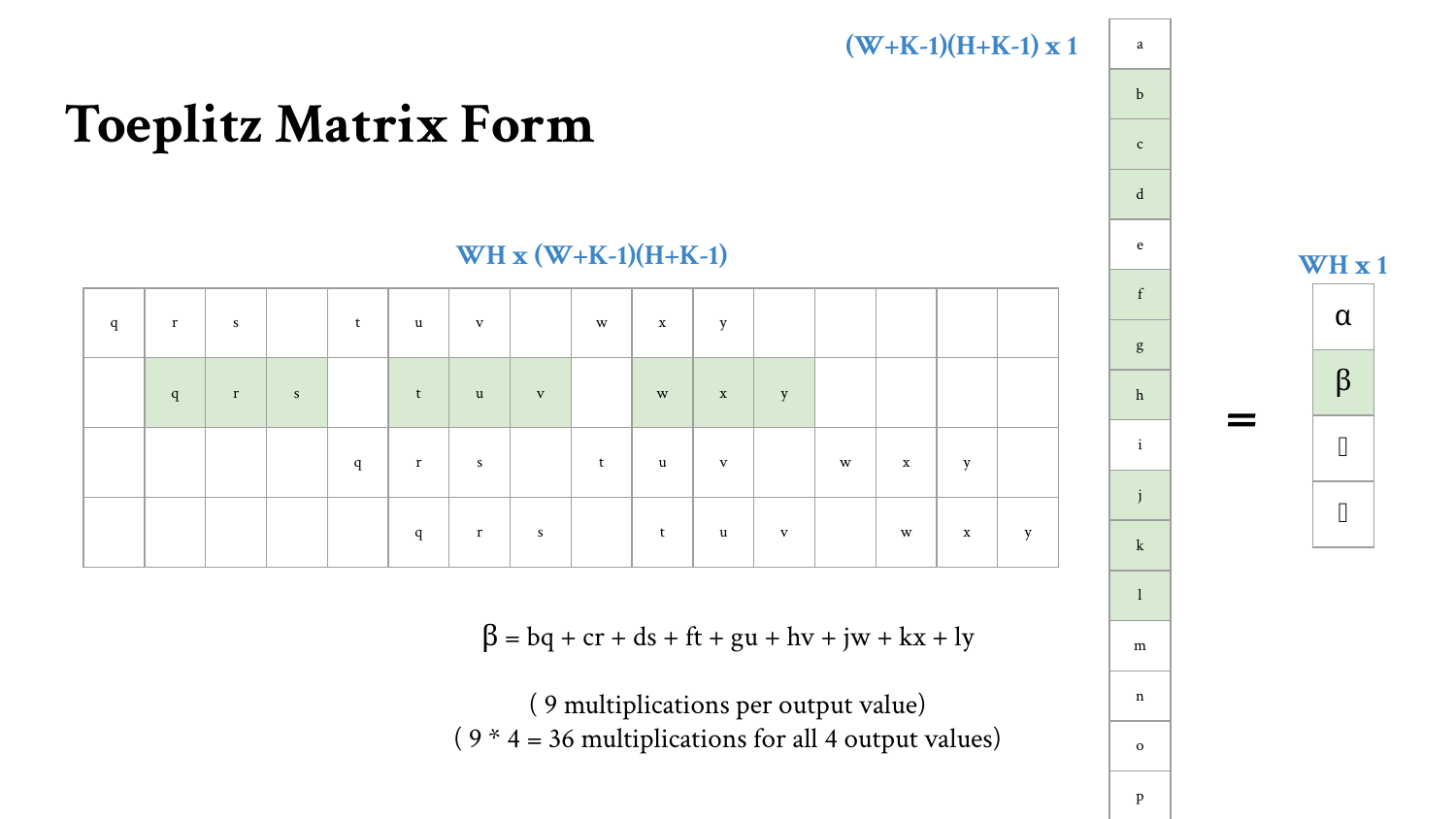

(W+K-1)(H+K-1) x 1
WH x 1
WH x (W+K-1)(H+K-1)
| a |
| --- |
| b |
| c |
| d |
| e |
| f |
| g |
| h |
| i |
| j |
| k |
| l |
| m |
| n |
| o |
| p |
# Toeplitz Matrix Form
| α |
| --- |
| β |
| 𝛾 |
| 𝛿 |
| q | r | s |  | t | u | v |  | w | x | y |  |  |  |  |  |
| --- | --- | --- | --- | --- | --- | --- | --- | --- | --- | --- | --- | --- | --- | --- | --- |
|  | q | r | s |  | t | u | v |  | w | x | y |  |  |  |  |
|  |  |  |  | q | r | s |  | t | u | v |  | w | x | y |  |
|  |  |  |  |  | q | r | s |  | t | u | v |  | w | x | y |
=
β = bq + cr + ds + ft + gu + hv + jw + kx + ly

( 9 multiplications per output value)
( 9 * 4 = 36 multiplications for all 4 output values)